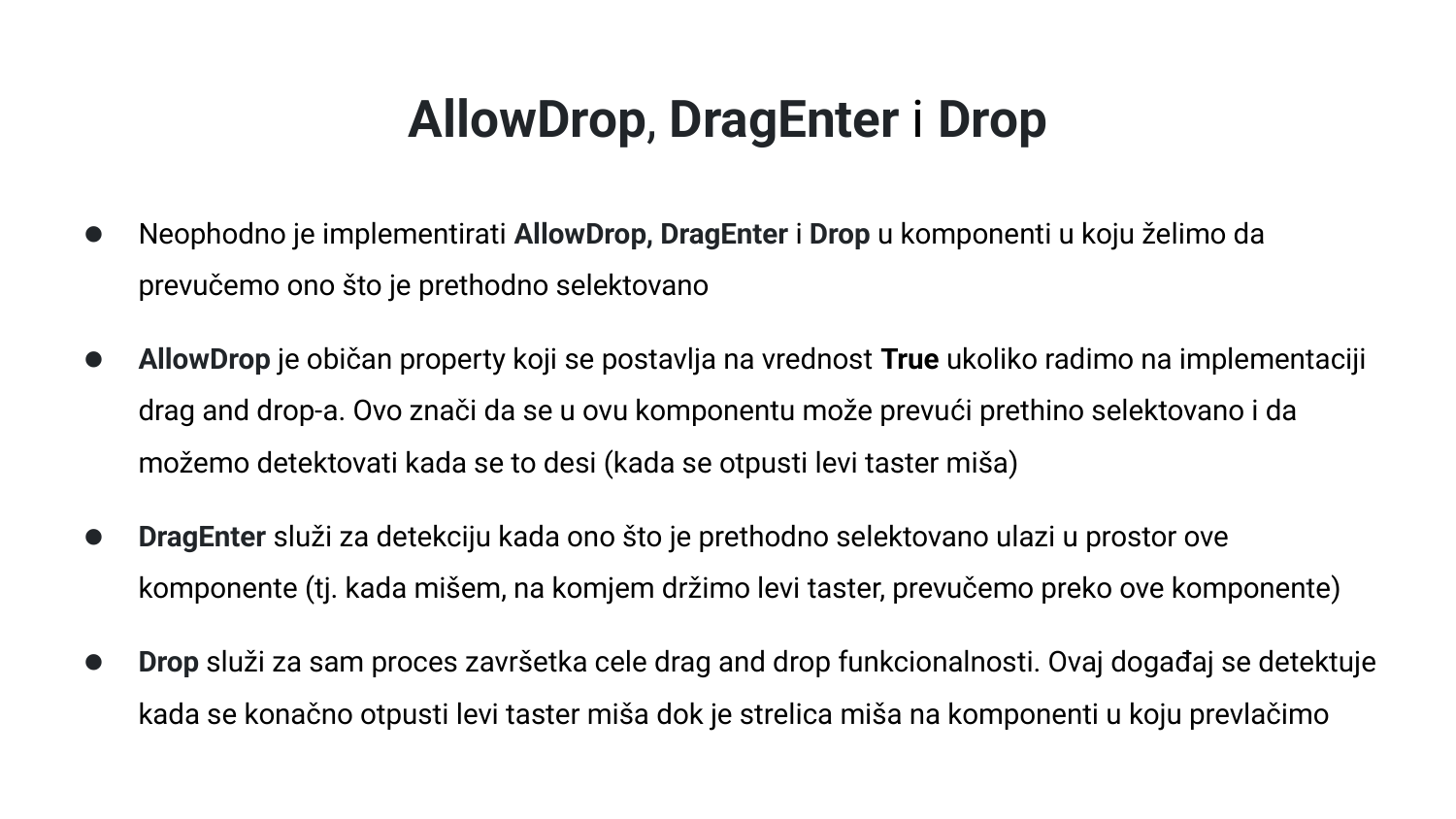

# AllowDrop, DragEnter i Drop
Neophodno je implementirati AllowDrop, DragEnter i Drop u komponenti u koju želimo da prevučemo ono što je prethodno selektovano
AllowDrop je običan property koji se postavlja na vrednost True ukoliko radimo na implementaciji drag and drop-a. Ovo znači da se u ovu komponentu može prevući prethino selektovano i da možemo detektovati kada se to desi (kada se otpusti levi taster miša)
DragEnter služi za detekciju kada ono što je prethodno selektovano ulazi u prostor ove komponente (tj. kada mišem, na komjem držimo levi taster, prevučemo preko ove komponente)
Drop služi za sam proces završetka cele drag and drop funkcionalnosti. Ovaj događaj se detektuje kada se konačno otpusti levi taster miša dok je strelica miša na komponenti u koju prevlačimo